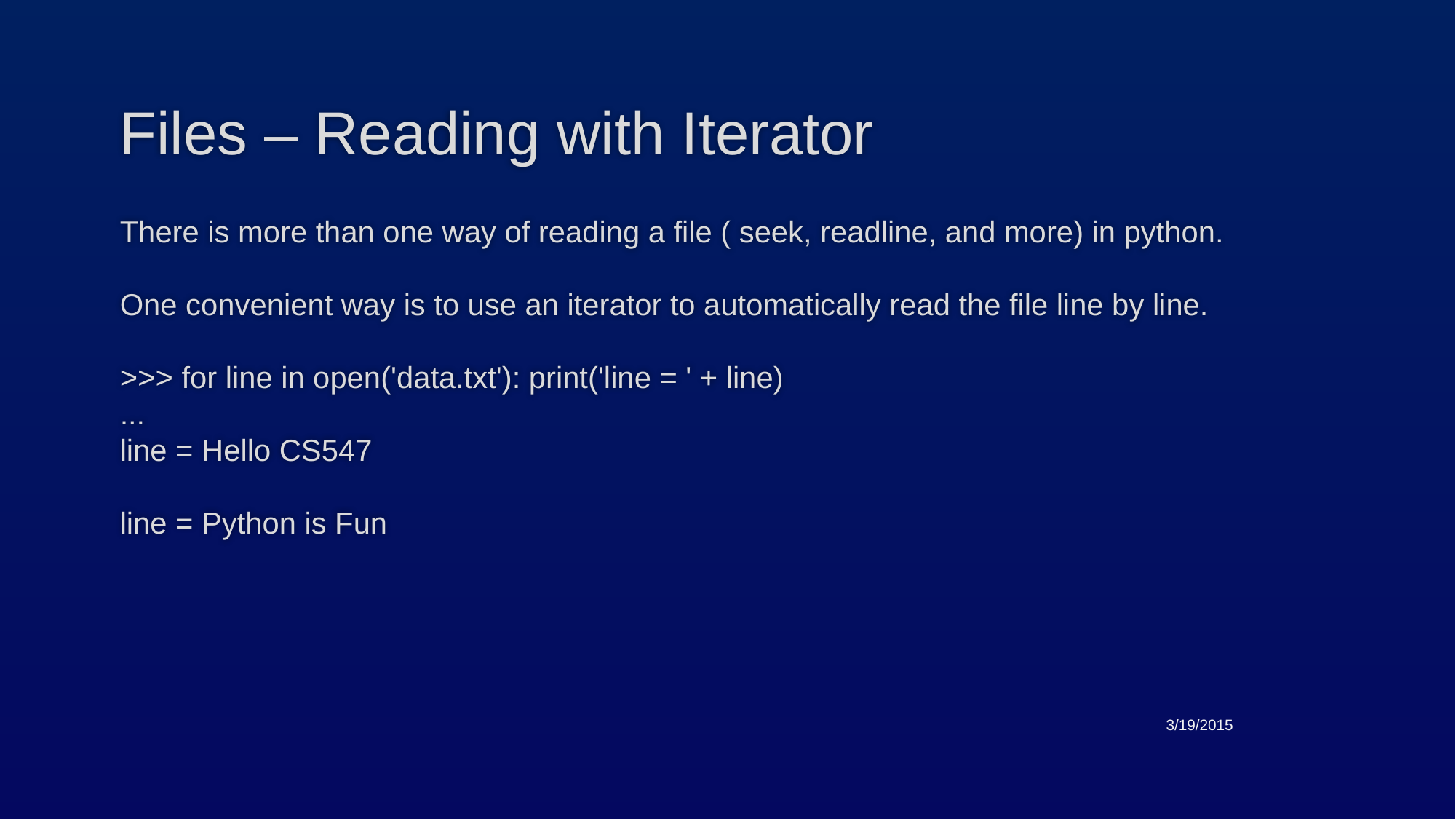

# Files – Reading with Iterator
There is more than one way of reading a file ( seek, readline, and more) in python.

One convenient way is to use an iterator to automatically read the file line by line.

>>> for line in open('data.txt'): print('line = ' + line)
...
line = Hello CS547

line = Python is Fun
3/19/2015